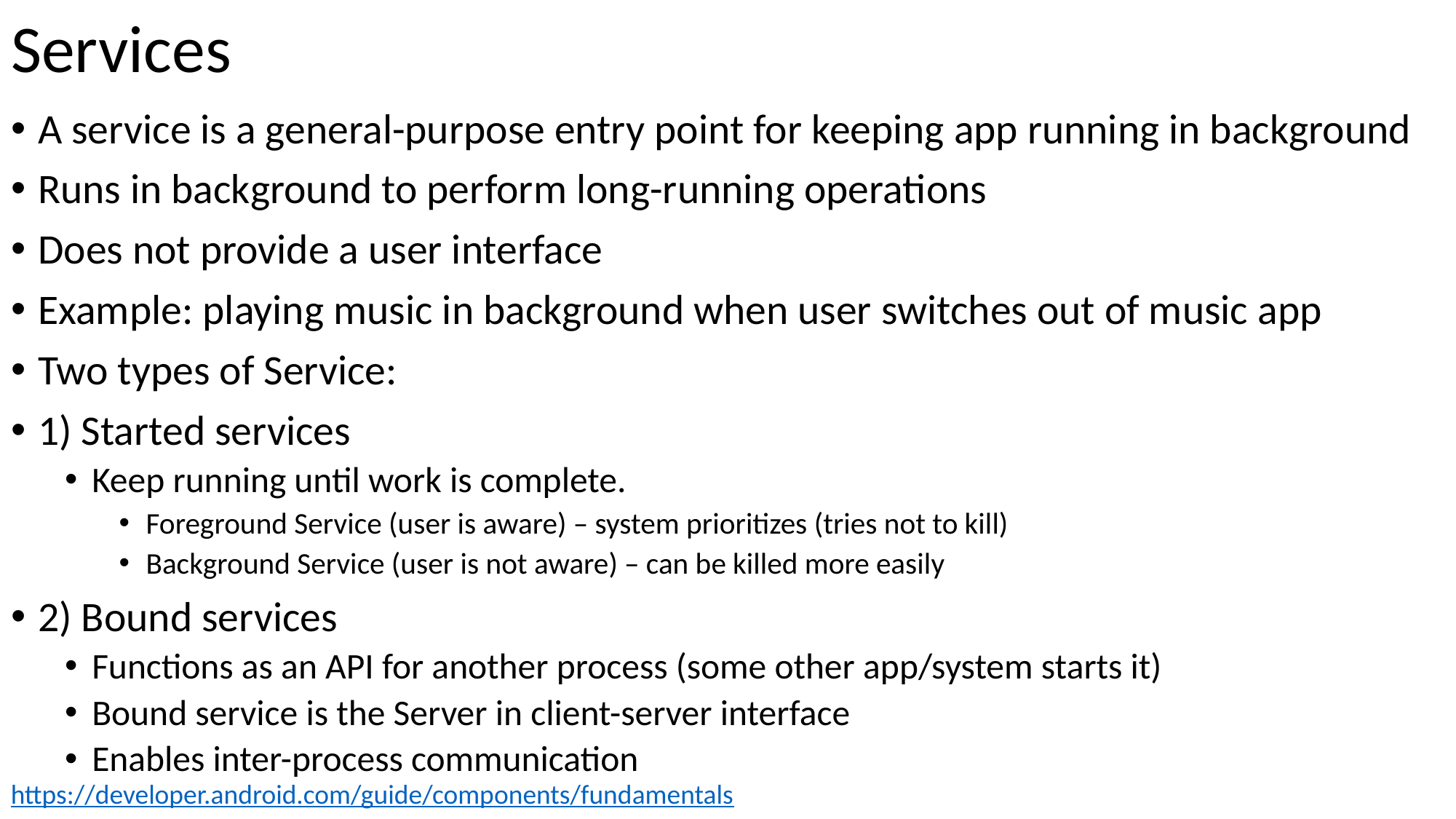

# Services
A service is a general-purpose entry point for keeping app running in background
Runs in background to perform long-running operations
Does not provide a user interface
Example: playing music in background when user switches out of music app
Two types of Service:
1) Started services
Keep running until work is complete.
Foreground Service (user is aware) – system prioritizes (tries not to kill)
Background Service (user is not aware) – can be killed more easily
2) Bound services
Functions as an API for another process (some other app/system starts it)
Bound service is the Server in client-server interface
Enables inter-process communication

https://developer.android.com/guide/components/fundamentals